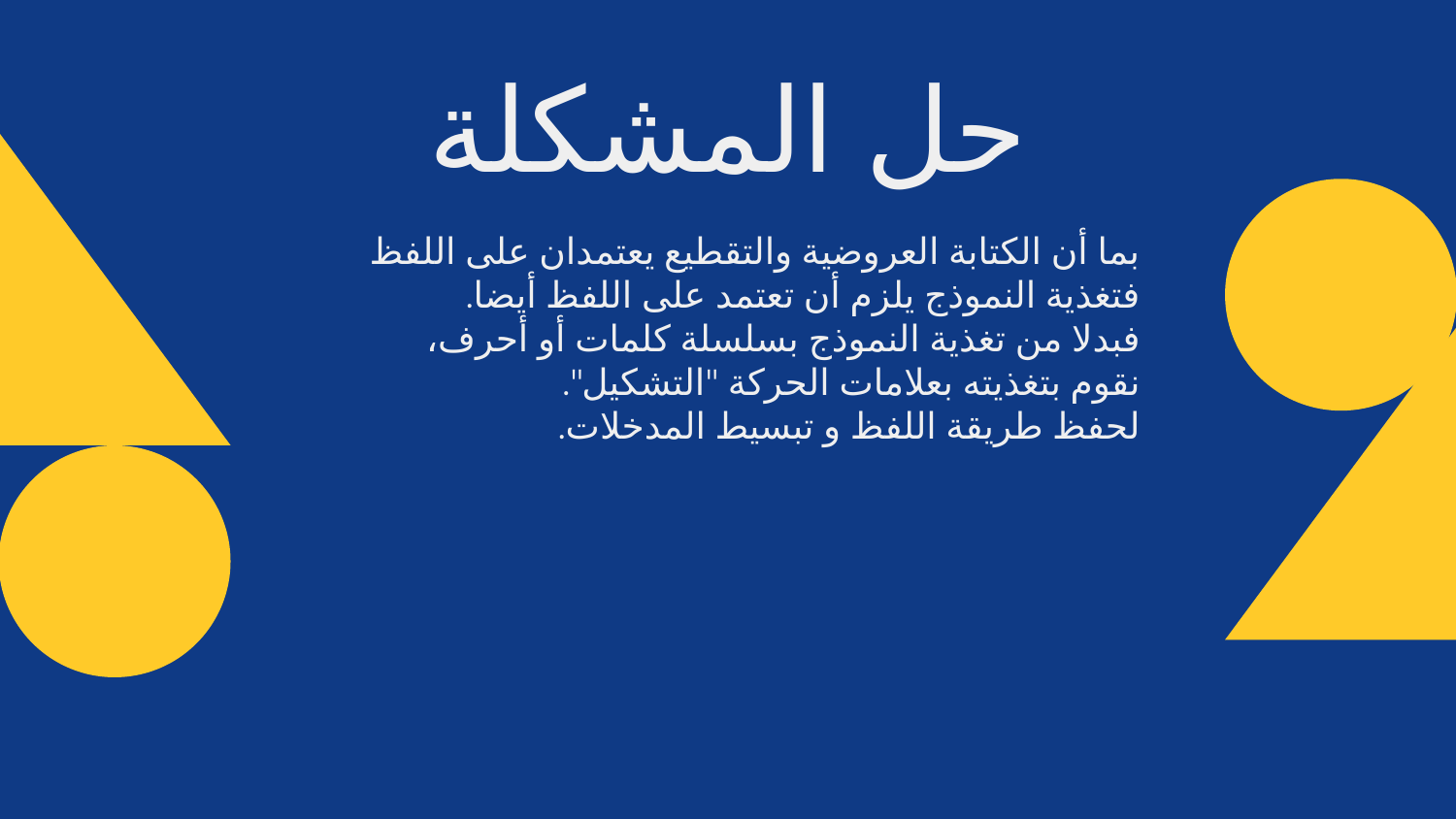

# حل المشكلة
بما أن الكتابة العروضية والتقطيع يعتمدان على اللفظ فتغذية النموذج يلزم أن تعتمد على اللفظ أيضا.
فبدلا من تغذية النموذج بسلسلة كلمات أو أحرف،
نقوم بتغذيته بعلامات الحركة "التشكيل".
لحفظ طريقة اللفظ و تبسيط المدخلات.